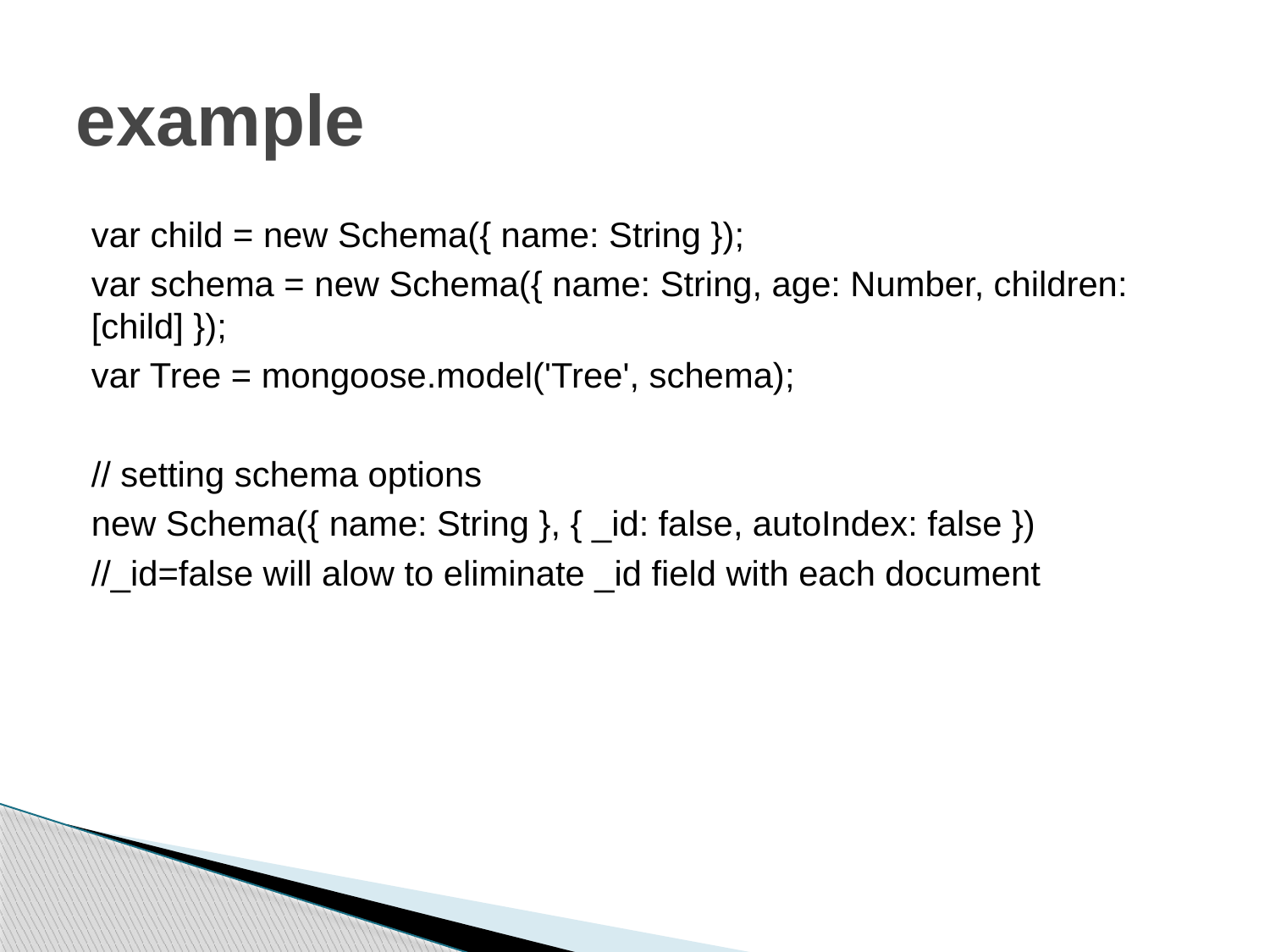

# example
var child = new Schema({ name: String });
var schema = new Schema({ name: String, age: Number, children: [child] });
var Tree = mongoose.model('Tree', schema);

// setting schema options
new Schema({ name: String }, { _id: false, autoIndex: false })
//_id=false will alow to eliminate _id field with each document